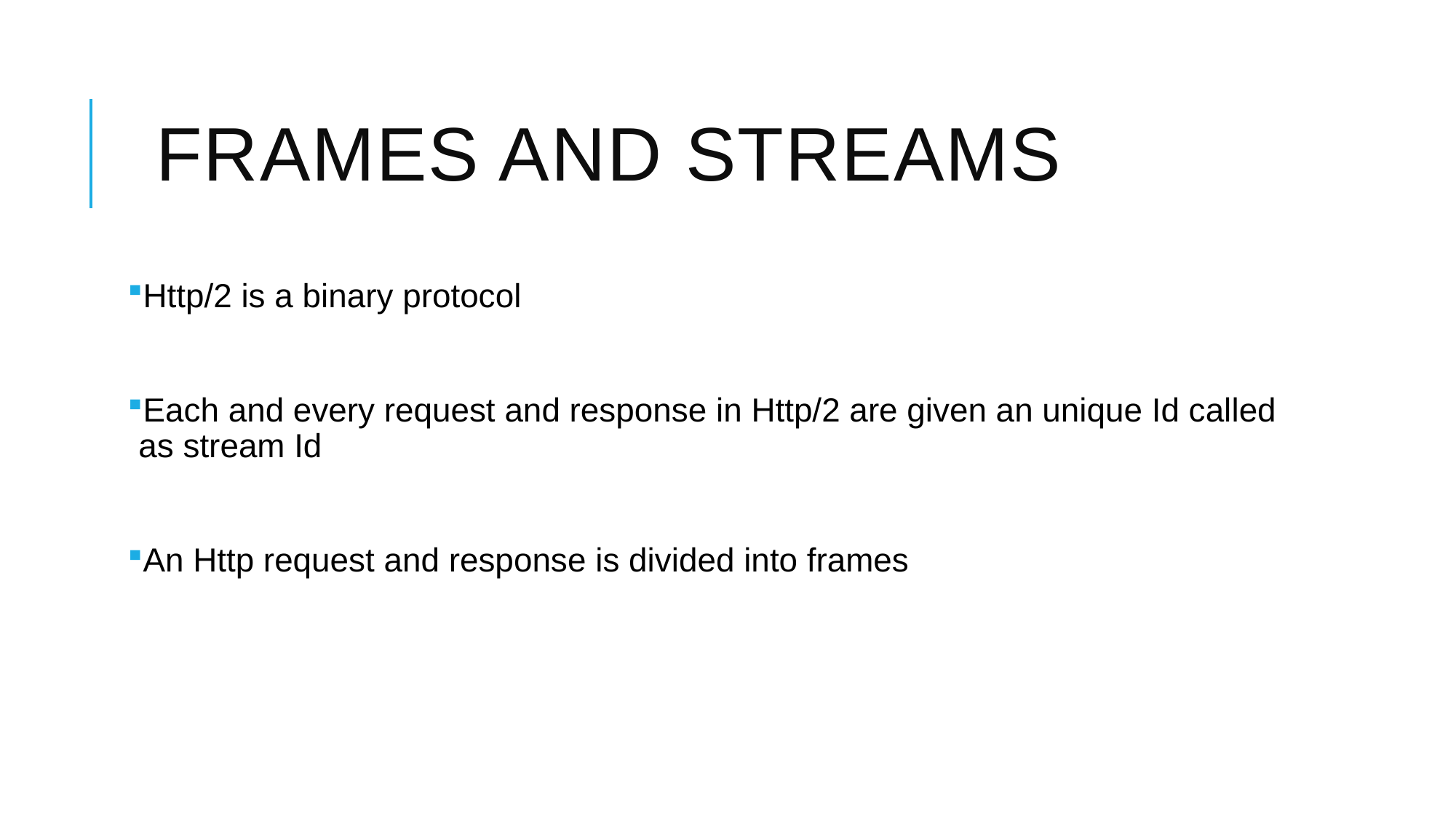

# Frames and Streams
Http/2 is a binary protocol

Each and every request and response in Http/2 are given an unique Id called as stream Id

An Http request and response is divided into frames